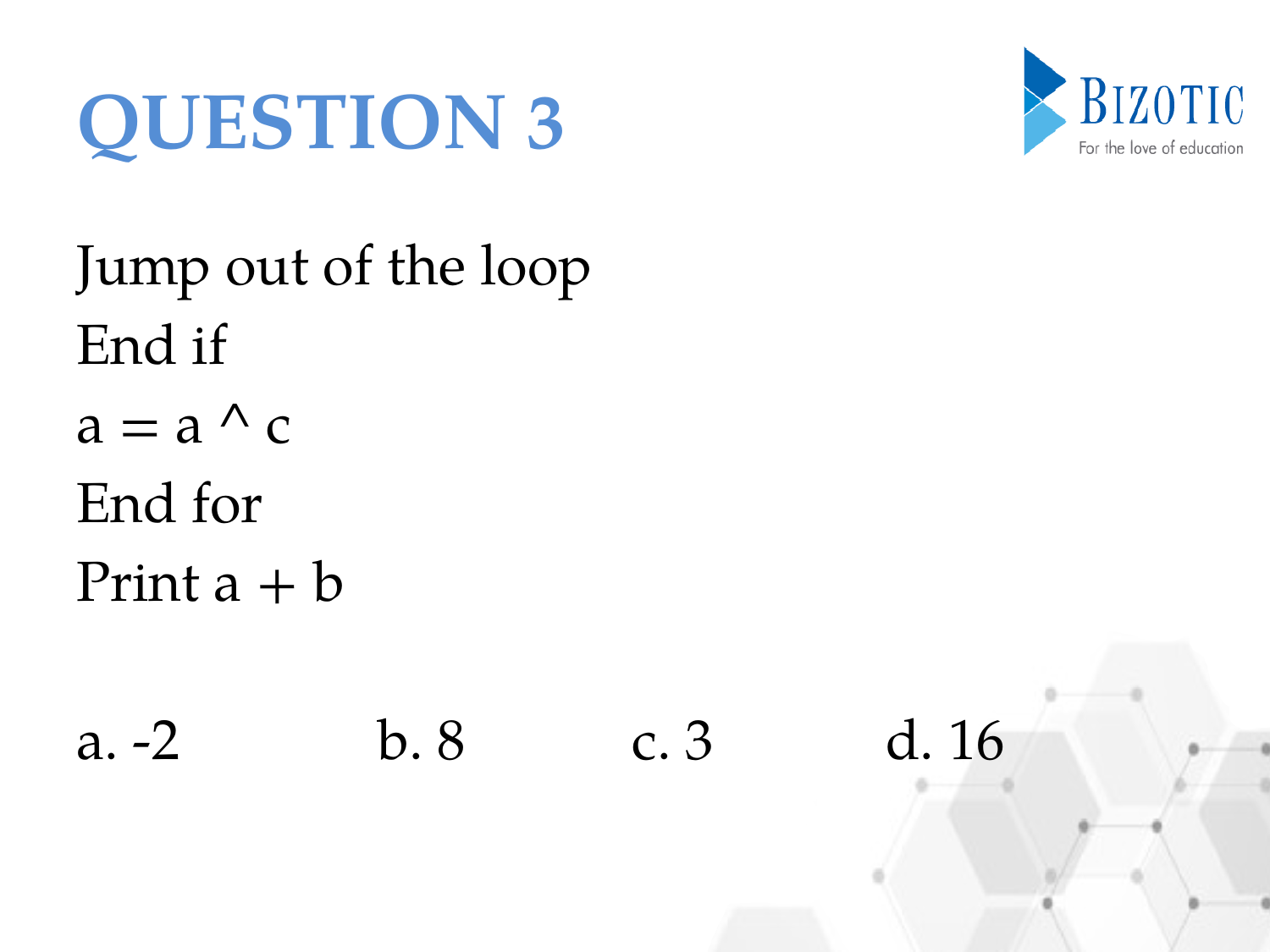

# QUESTION 3
Jump out of the loop
End if
a = a ^ c
End for
Print a + b

a. -2		b. 8		c. 3		d. 16